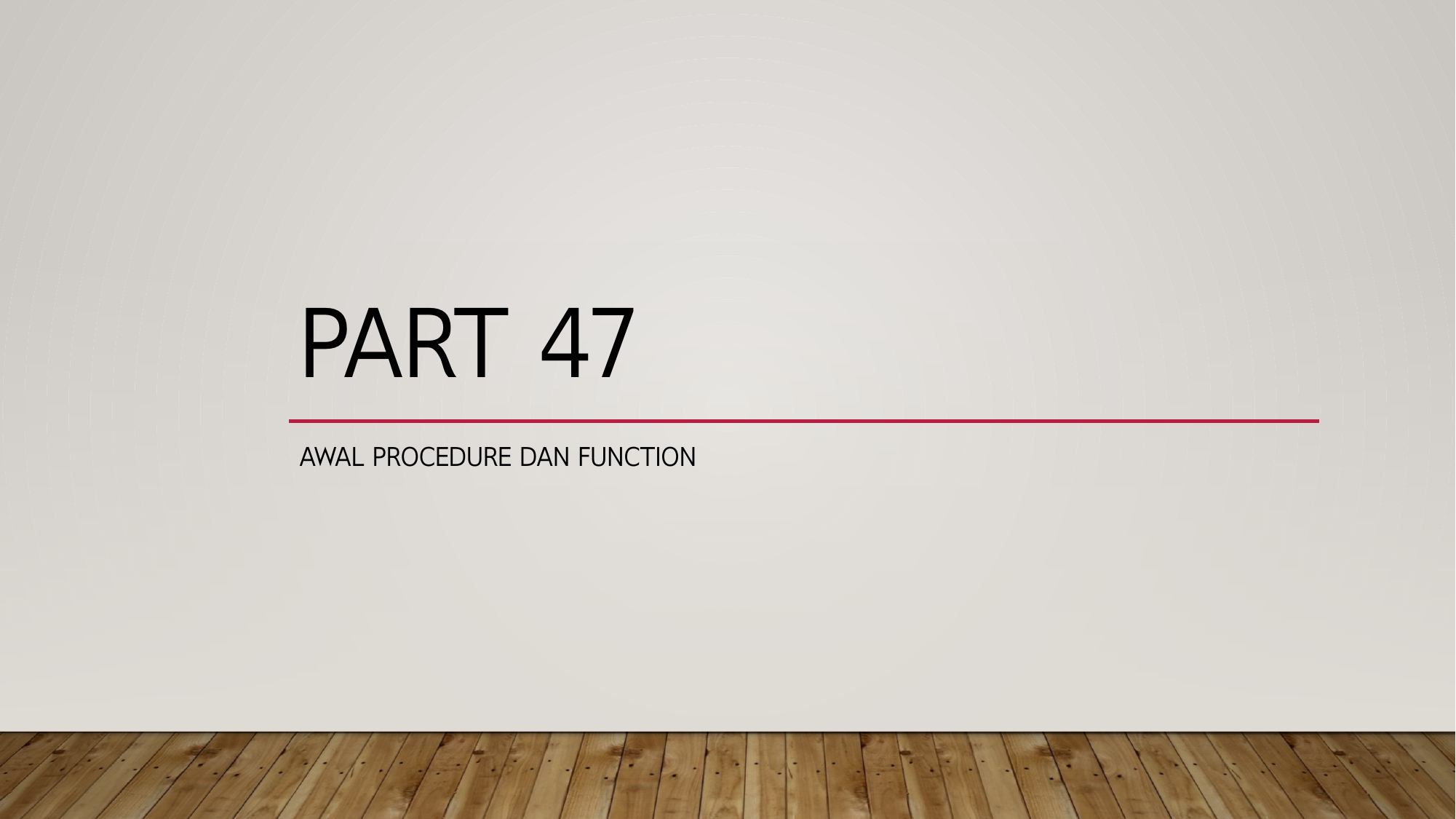

# PART 47
AWAL PROCEDURE DAN FUNCTION